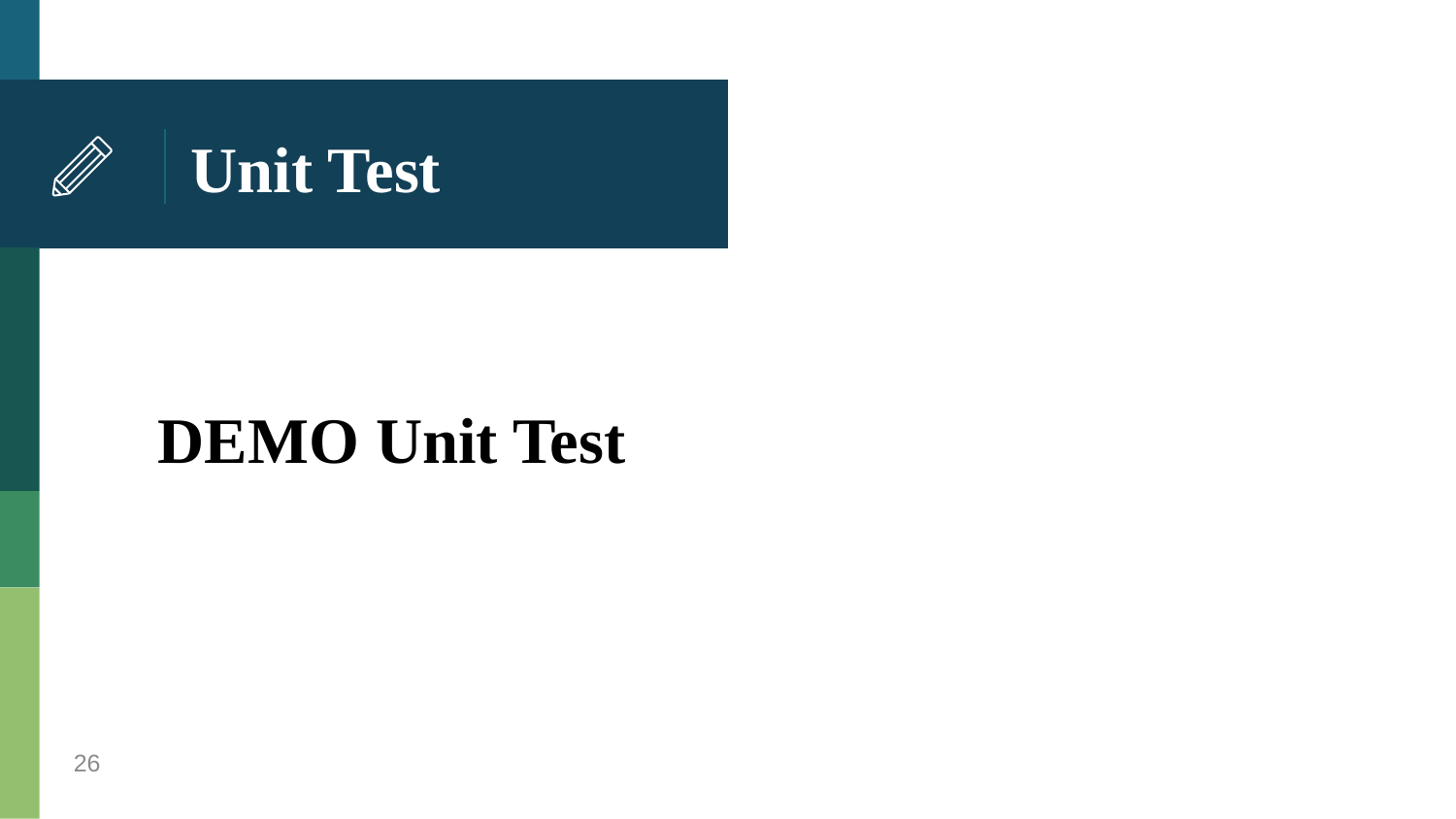

# Unit Test

DEMO Unit Test
26